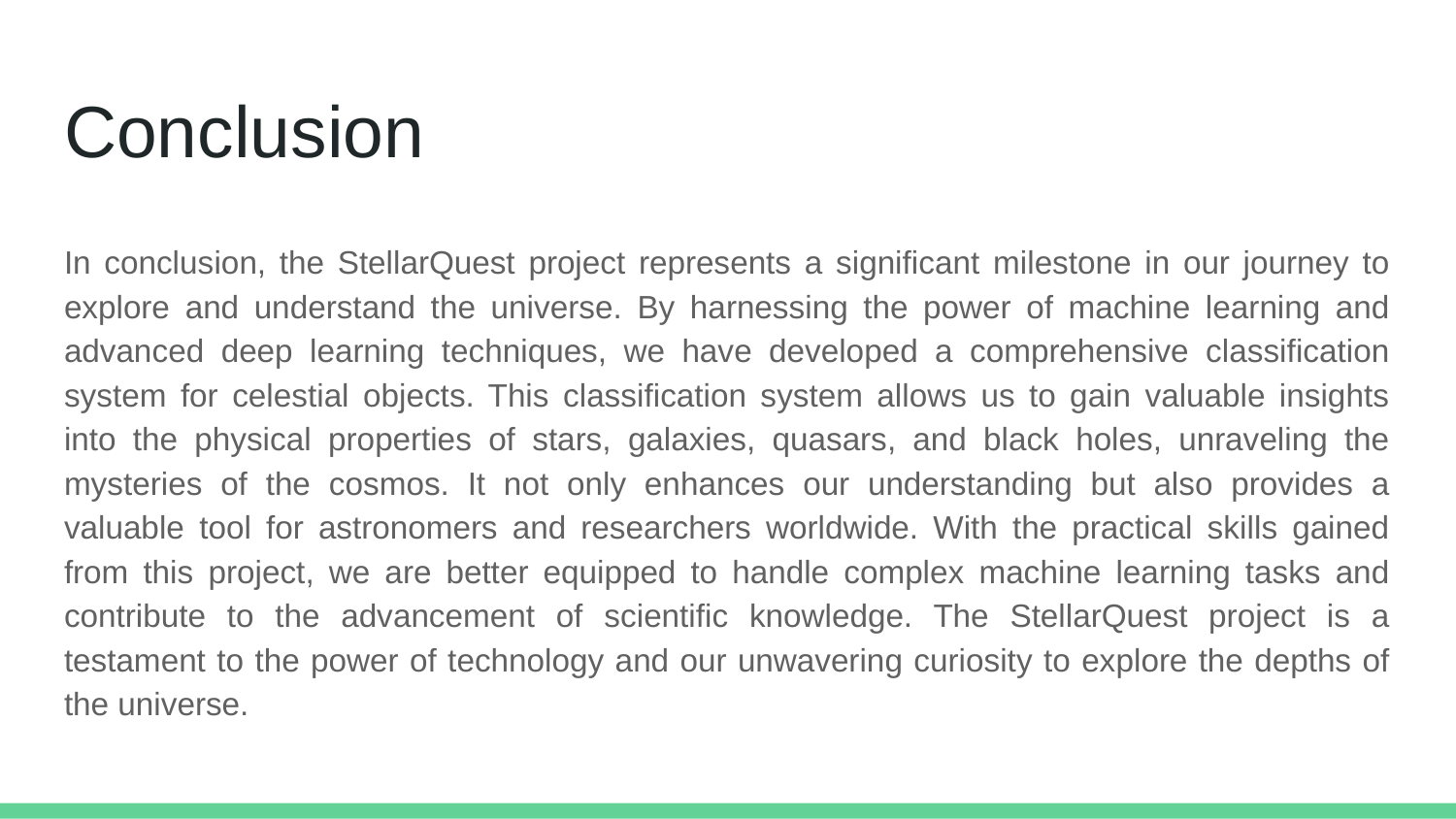

# Conclusion
In conclusion, the StellarQuest project represents a significant milestone in our journey to explore and understand the universe. By harnessing the power of machine learning and advanced deep learning techniques, we have developed a comprehensive classification system for celestial objects. This classification system allows us to gain valuable insights into the physical properties of stars, galaxies, quasars, and black holes, unraveling the mysteries of the cosmos. It not only enhances our understanding but also provides a valuable tool for astronomers and researchers worldwide. With the practical skills gained from this project, we are better equipped to handle complex machine learning tasks and contribute to the advancement of scientific knowledge. The StellarQuest project is a testament to the power of technology and our unwavering curiosity to explore the depths of the universe.